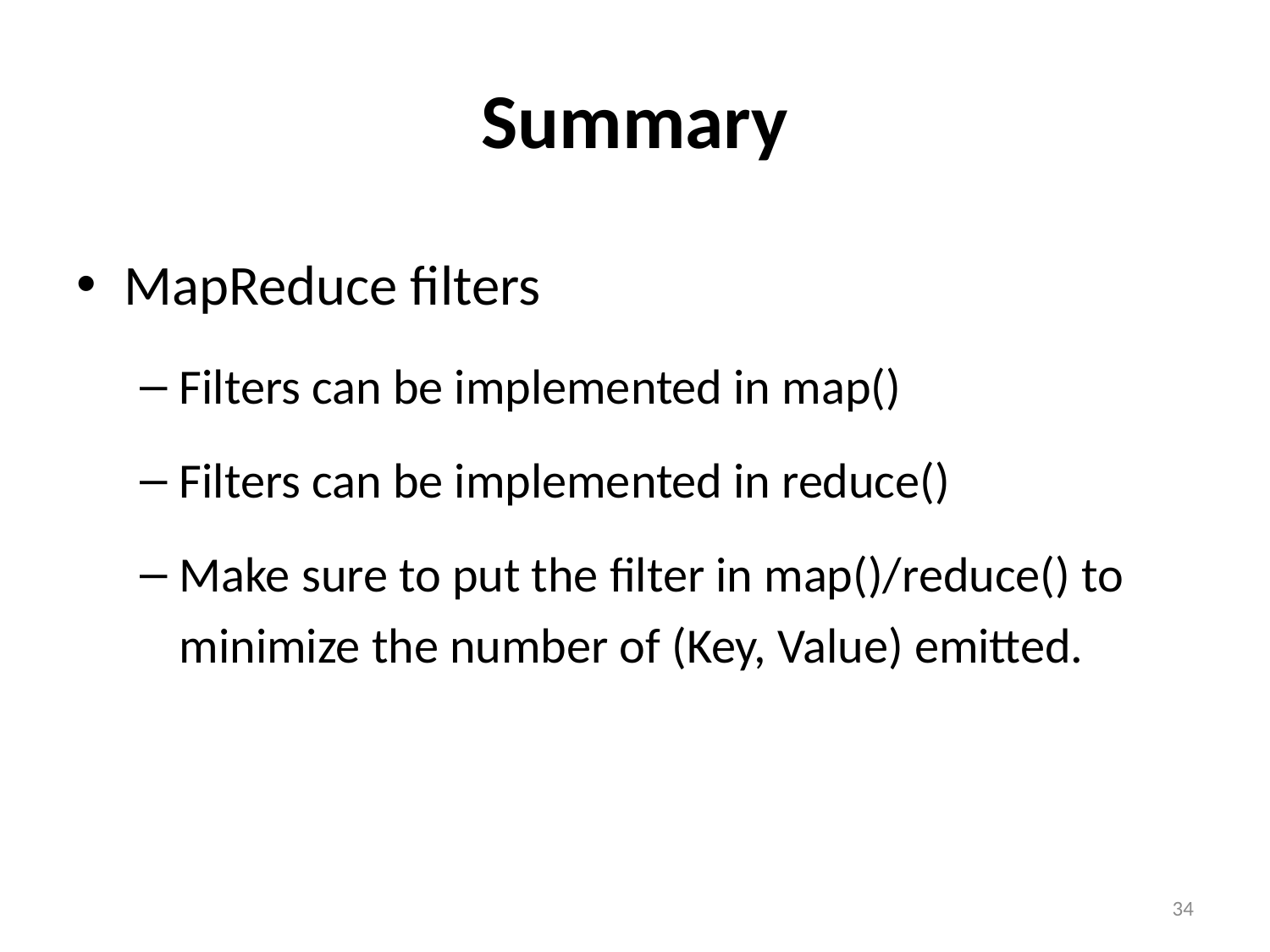

# Summary
MapReduce filters
Filters can be implemented in map()
Filters can be implemented in reduce()
Make sure to put the filter in map()/reduce() to minimize the number of (Key, Value) emitted.
34